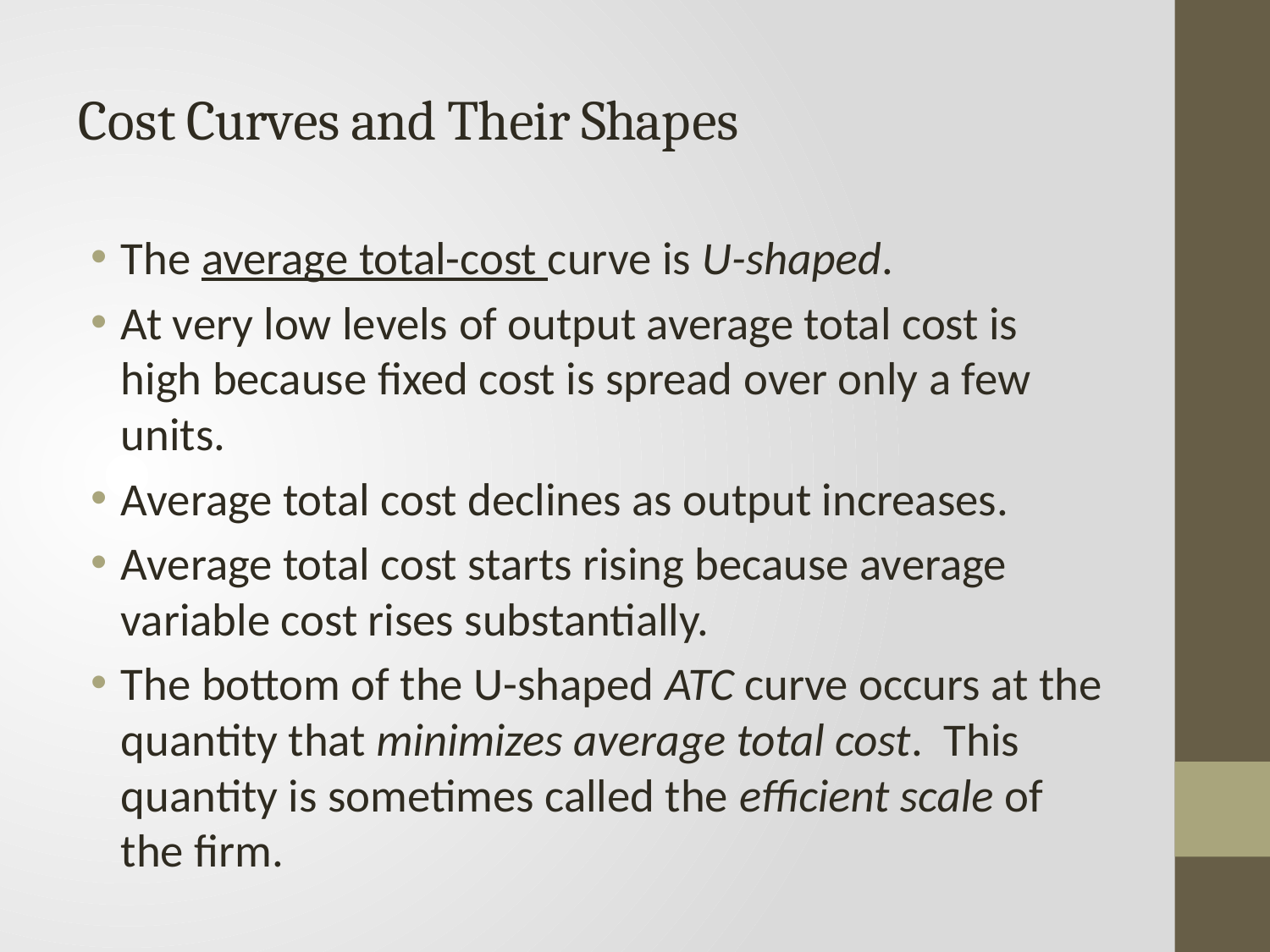

# Cost Curves and Their Shapes
The average total-cost curve is U-shaped.
At very low levels of output average total cost is high because fixed cost is spread over only a few units.
Average total cost declines as output increases.
Average total cost starts rising because average variable cost rises substantially.
The bottom of the U-shaped ATC curve occurs at the quantity that minimizes average total cost.  This quantity is sometimes called the efficient scale of the firm.